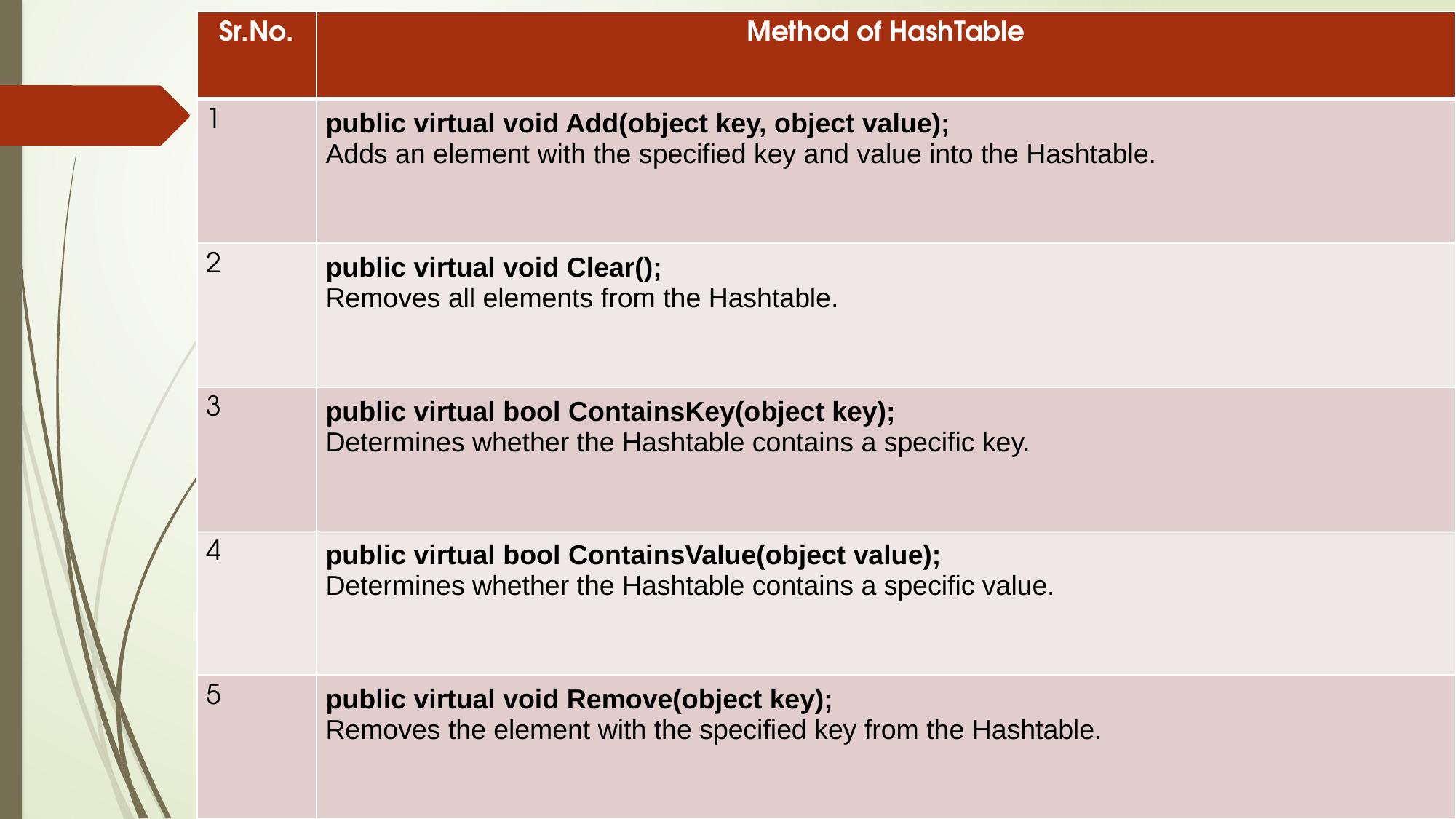

| Sr.No. | Method of HashTable |
| --- | --- |
| 1 | public virtual void Add(object key, object value); Adds an element with the specified key and value into the Hashtable. |
| 2 | public virtual void Clear(); Removes all elements from the Hashtable. |
| 3 | public virtual bool ContainsKey(object key); Determines whether the Hashtable contains a specific key. |
| 4 | public virtual bool ContainsValue(object value); Determines whether the Hashtable contains a specific value. |
| 5 | public virtual void Remove(object key); Removes the element with the specified key from the Hashtable. |